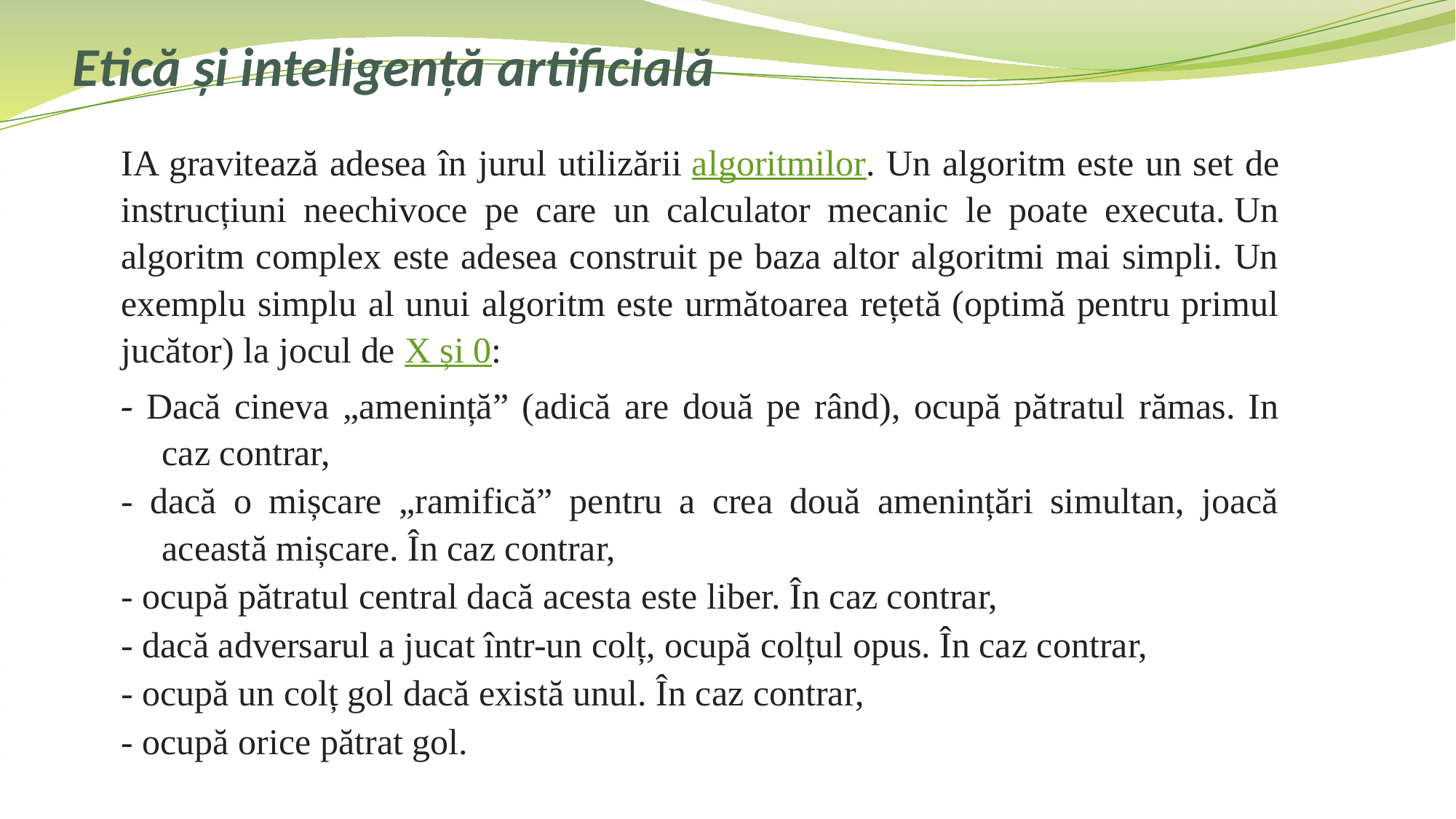

# Etică și inteligență artificială
IA gravitează adesea în jurul utilizării algoritmilor. Un algoritm este un set de instrucțiuni neechivoce pe care un calculator mecanic le poate executa. Un algoritm complex este adesea construit pe baza altor algoritmi mai simpli. Un exemplu simplu al unui algoritm este următoarea rețetă (optimă pentru primul jucător) la jocul de X și 0:
- Dacă cineva „amenință” (adică are două pe rând), ocupă pătratul rămas. In caz contrar,
- dacă o mișcare „ramifică” pentru a crea două amenințări simultan, joacă această mișcare. În caz contrar,
- ocupă pătratul central dacă acesta este liber. În caz contrar,
- dacă adversarul a jucat într-un colț, ocupă colțul opus. În caz contrar,
- ocupă un colț gol dacă există unul. În caz contrar,
- ocupă orice pătrat gol.